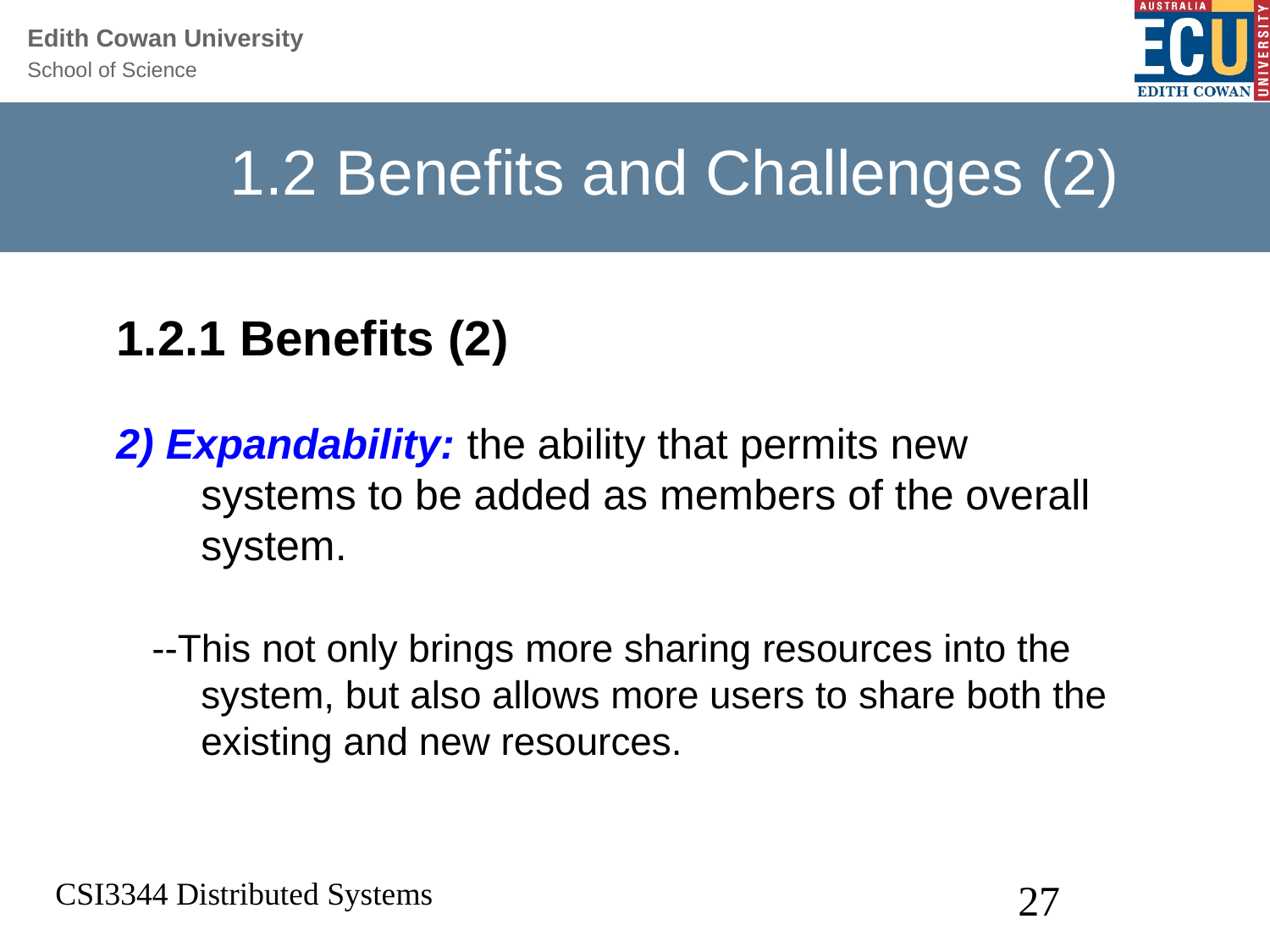

1.2 Benefits and Challenges (2)
1.2.1 Benefits (2)

2) Expandability: the ability that permits new systems to be added as members of the overall system.

   --This not only brings more sharing resources into the system, but also allows more users to share both the existing and new resources.
CSI3344 Distributed Systems

27